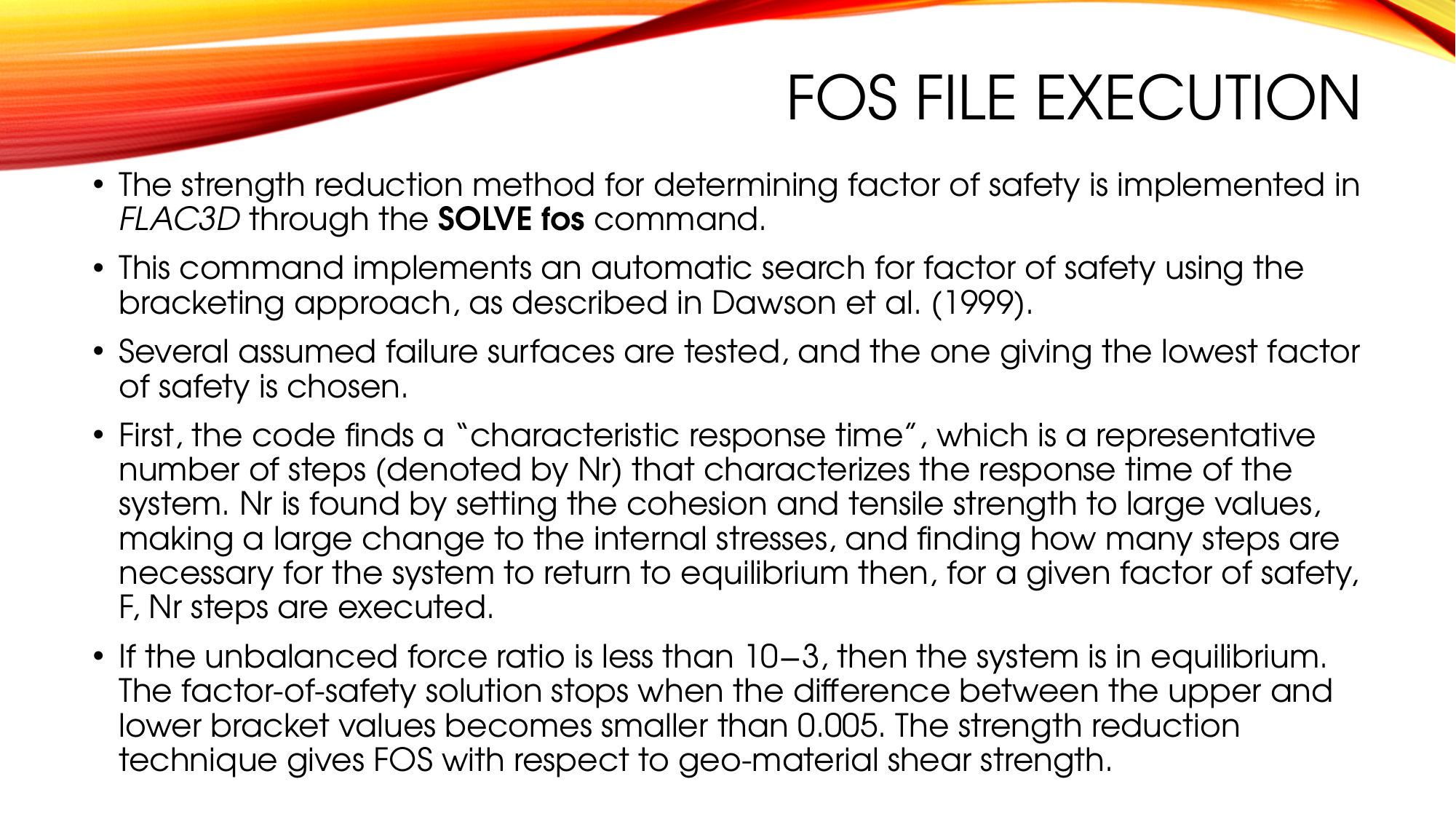

# fos file execution
The strength reduction method for determining factor of safety is implemented in FLAC3D through the SOLVE fos command.
This command implements an automatic search for factor of safety using the bracketing approach, as described in Dawson et al. (1999).
Several assumed failure surfaces are tested, and the one giving the lowest factor of safety is chosen.
First, the code finds a “characteristic response time”, which is a representative number of steps (denoted by Nr) that characterizes the response time of the system. Nr is found by setting the cohesion and tensile strength to large values, making a large change to the internal stresses, and finding how many steps are necessary for the system to return to equilibrium then, for a given factor of safety, F, Nr steps are executed.
If the unbalanced force ratio is less than 10−3, then the system is in equilibrium. The factor-of-safety solution stops when the difference between the upper and lower bracket values becomes smaller than 0.005. The strength reduction technique gives FOS with respect to geo-material shear strength.